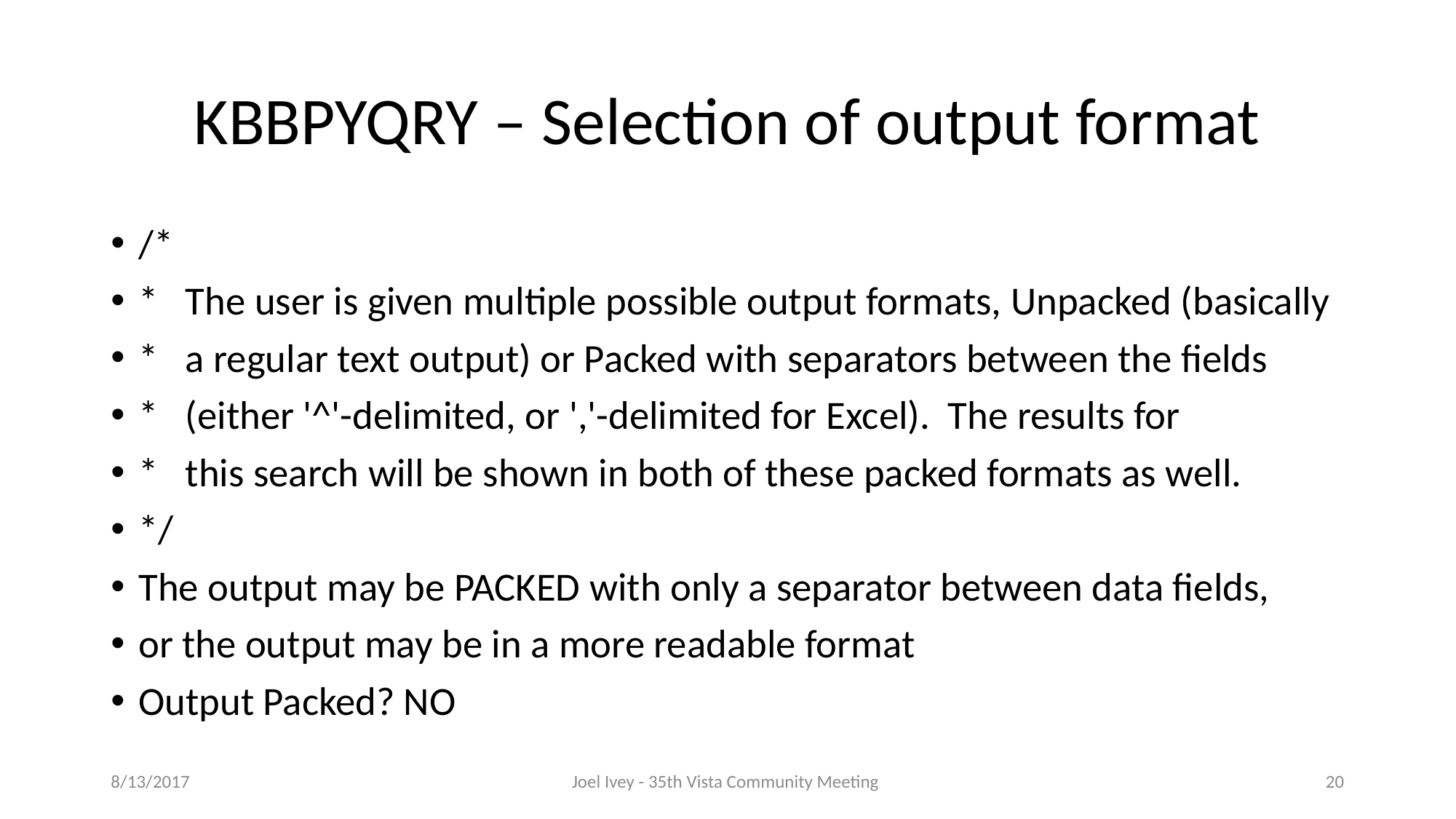

# KBBPYQRY – Selection of output format
/*
*   The user is given multiple possible output formats, Unpacked (basically
*   a regular text output) or Packed with separators between the fields
*   (either '^'-delimited, or ','-delimited for Excel).  The results for
*   this search will be shown in both of these packed formats as well.
*/
The output may be PACKED with only a separator between data fields,
or the output may be in a more readable format
Output Packed? NO

8/13/2017
Joel Ivey - 35th Vista Community Meeting
20